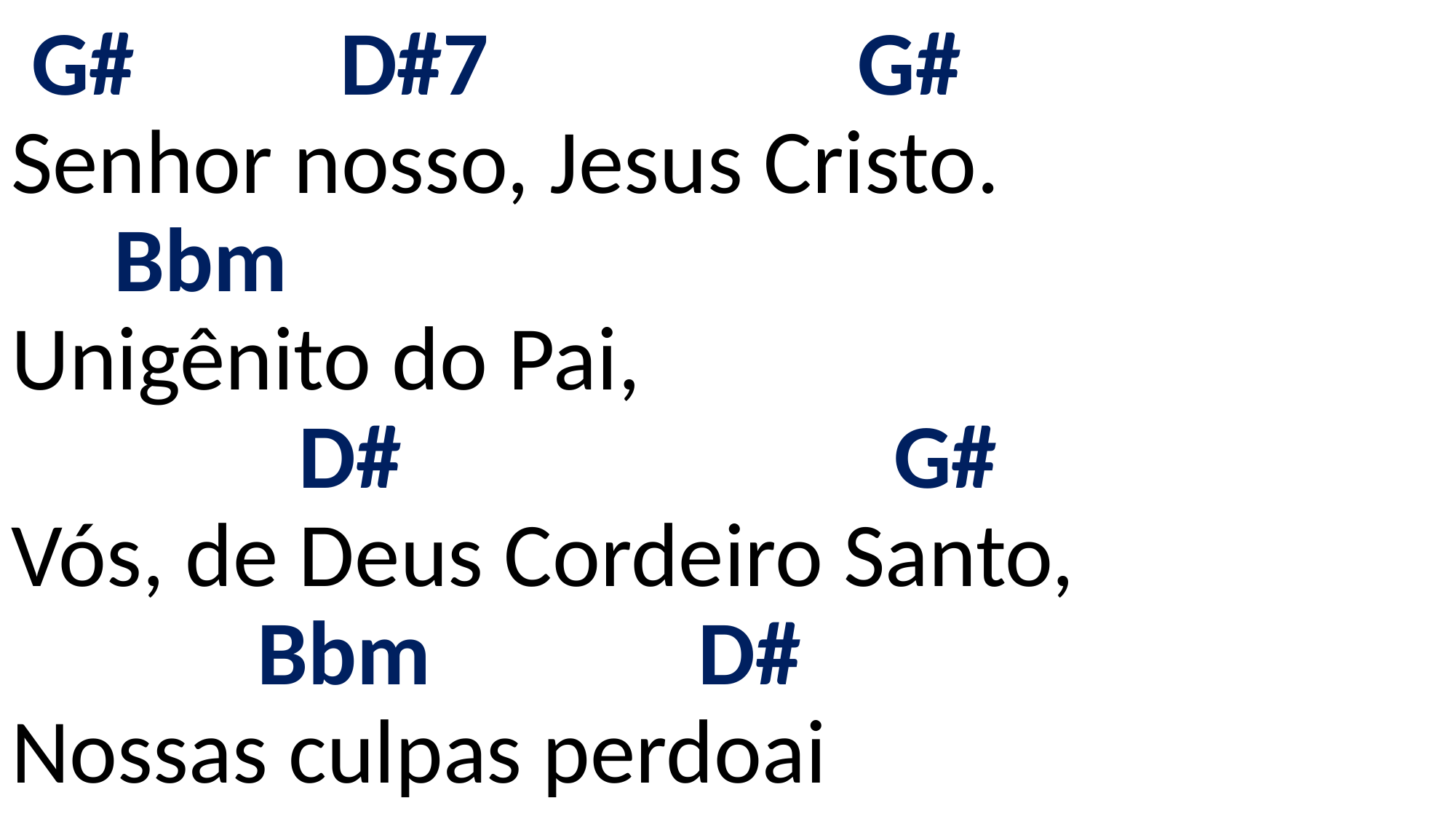

# G#          D#7                  G# Senhor nosso, Jesus Cristo. Bbm Unigênito do Pai, D#                        G# Vós, de Deus Cordeiro Santo, Bbm             D# Nossas culpas perdoai